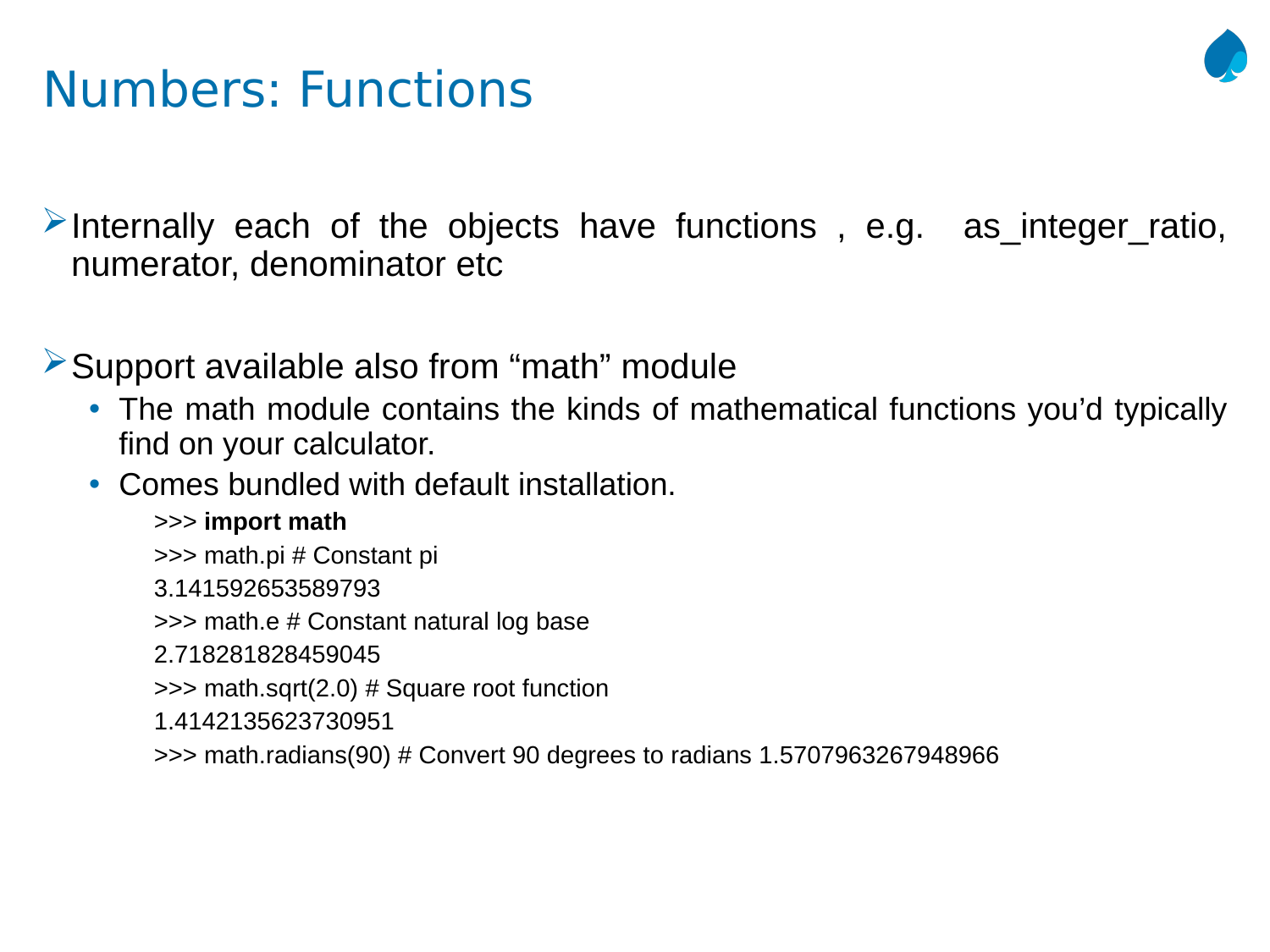

# Numbers: Functions
Internally each of the objects have functions , e.g.  as_integer_ratio, numerator, denominator etc

Support available also from “math” module
The math module contains the kinds of mathematical functions you’d typically find on your calculator.
Comes bundled with default installation.
>>> import math
>>> math.pi # Constant pi
3.141592653589793
>>> math.e # Constant natural log base
2.718281828459045
>>> math.sqrt(2.0) # Square root function
1.4142135623730951
>>> math.radians(90) # Convert 90 degrees to radians 1.5707963267948966